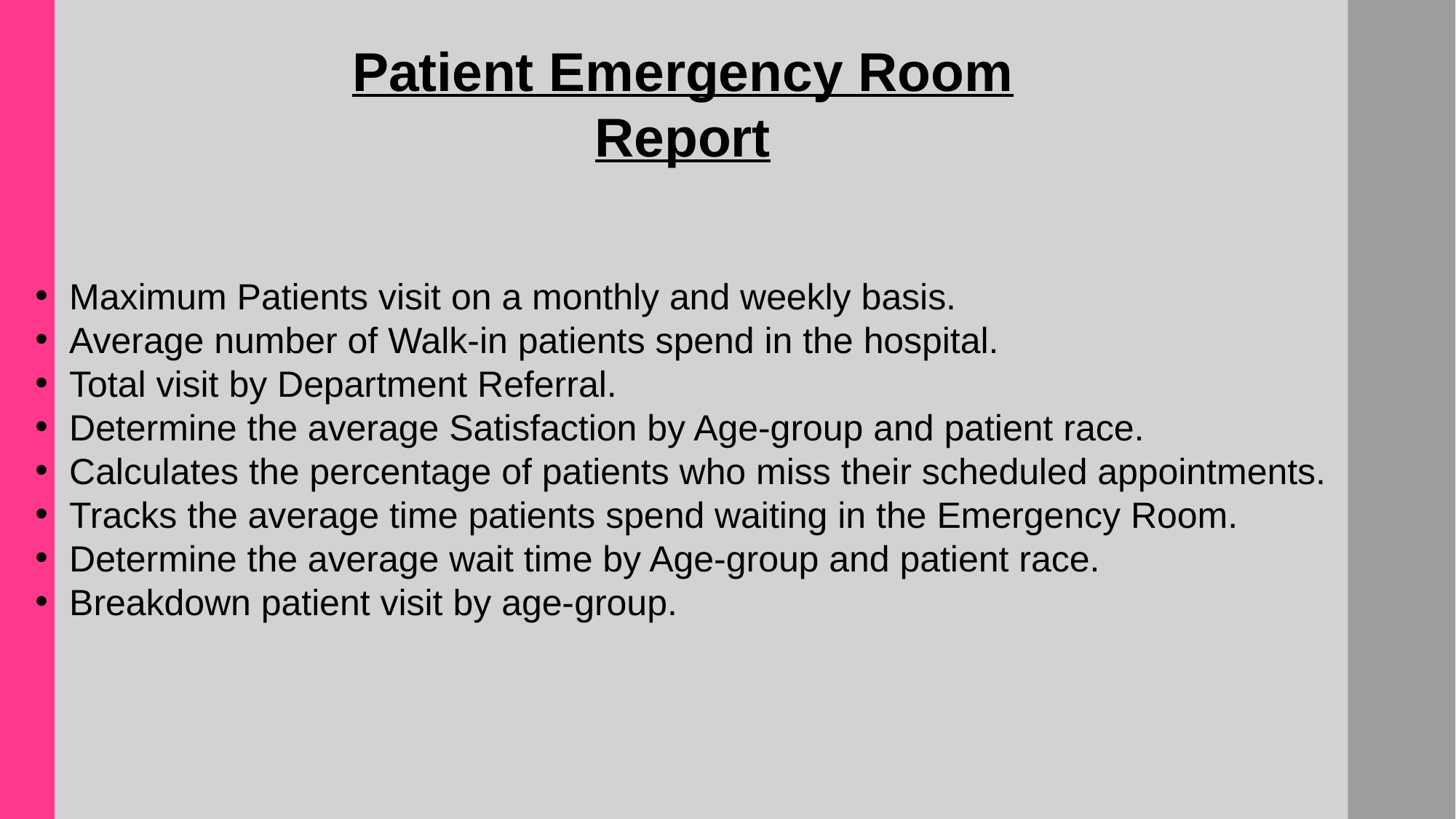

Patient Emergency Room Report
Maximum Patients visit on a monthly and weekly basis.
Average number of Walk-in patients spend in the hospital.
Total visit by Department Referral.
Determine the average Satisfaction by Age-group and patient race.
Calculates the percentage of patients who miss their scheduled appointments.
Tracks the average time patients spend waiting in the Emergency Room.
Determine the average wait time by Age-group and patient race.
Breakdown patient visit by age-group.